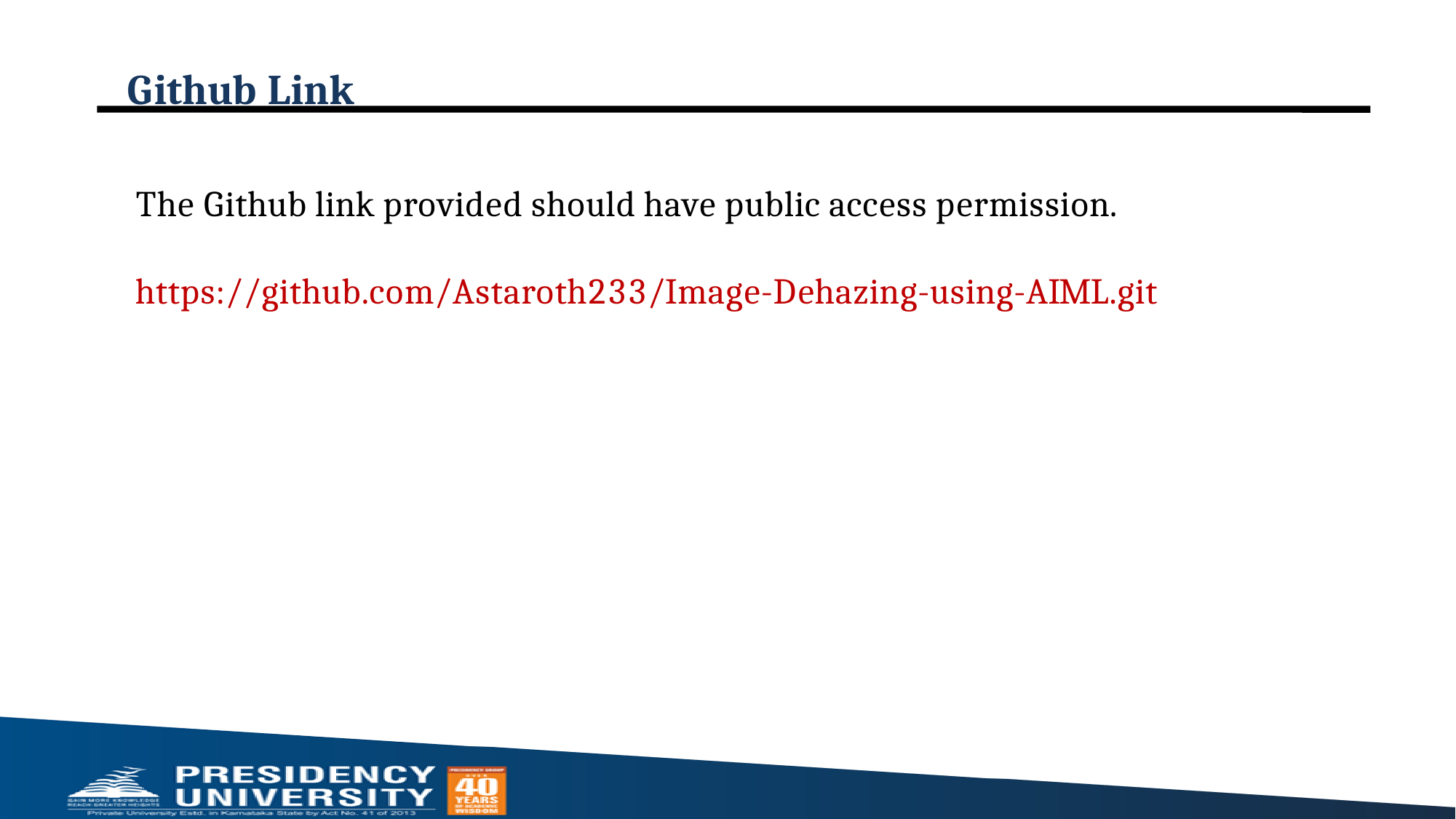

# Github Link

The Github link provided should have public access permission.

https://github.com/Astaroth233/Image-Dehazing-using-AIML.git